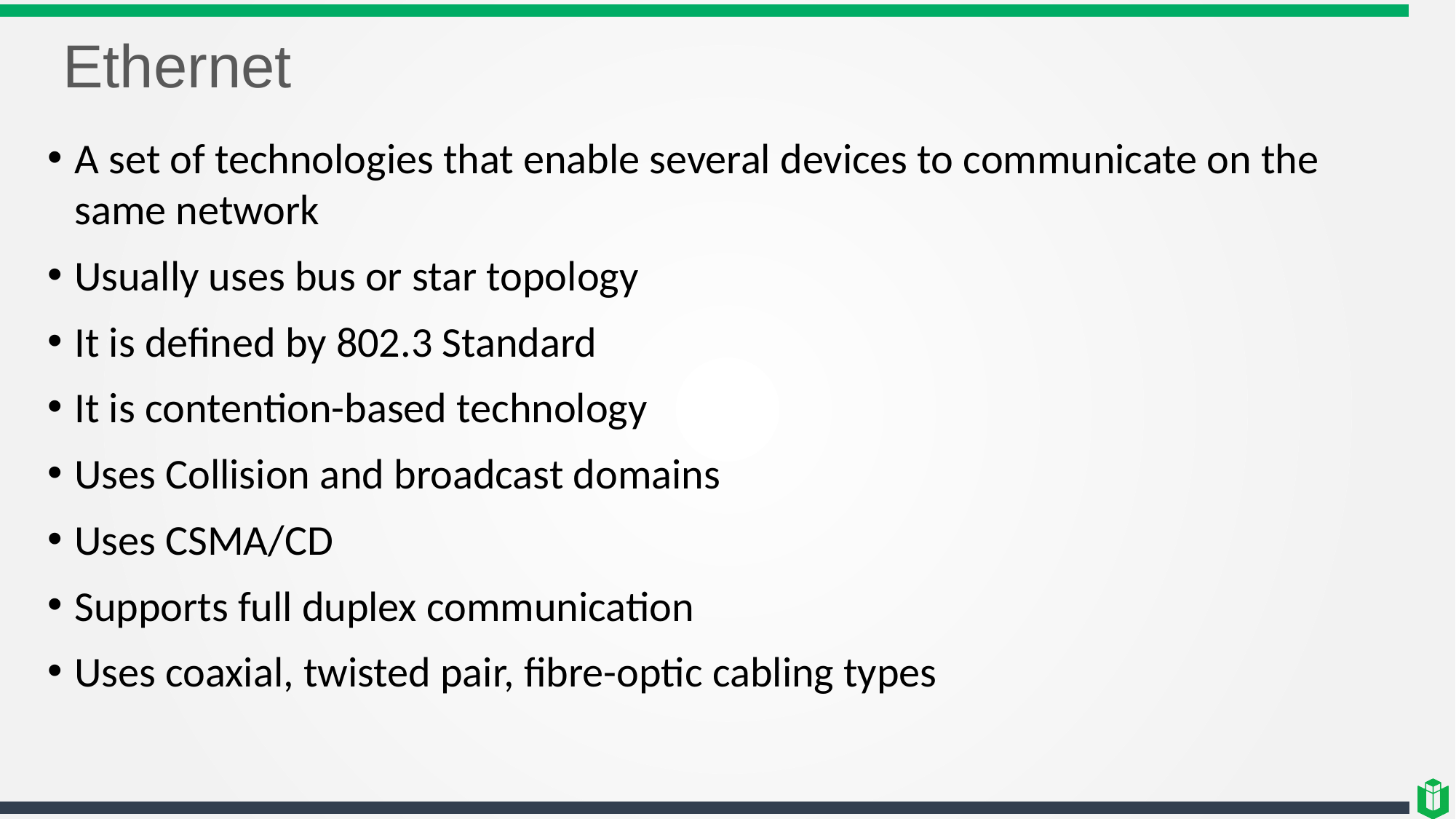

# Ethernet
A set of technologies that enable several devices to communicate on the same network
Usually uses bus or star topology
It is defined by 802.3 Standard
It is contention-based technology
Uses Collision and broadcast domains
Uses CSMA/CD
Supports full duplex communication
Uses coaxial, twisted pair, fibre-optic cabling types